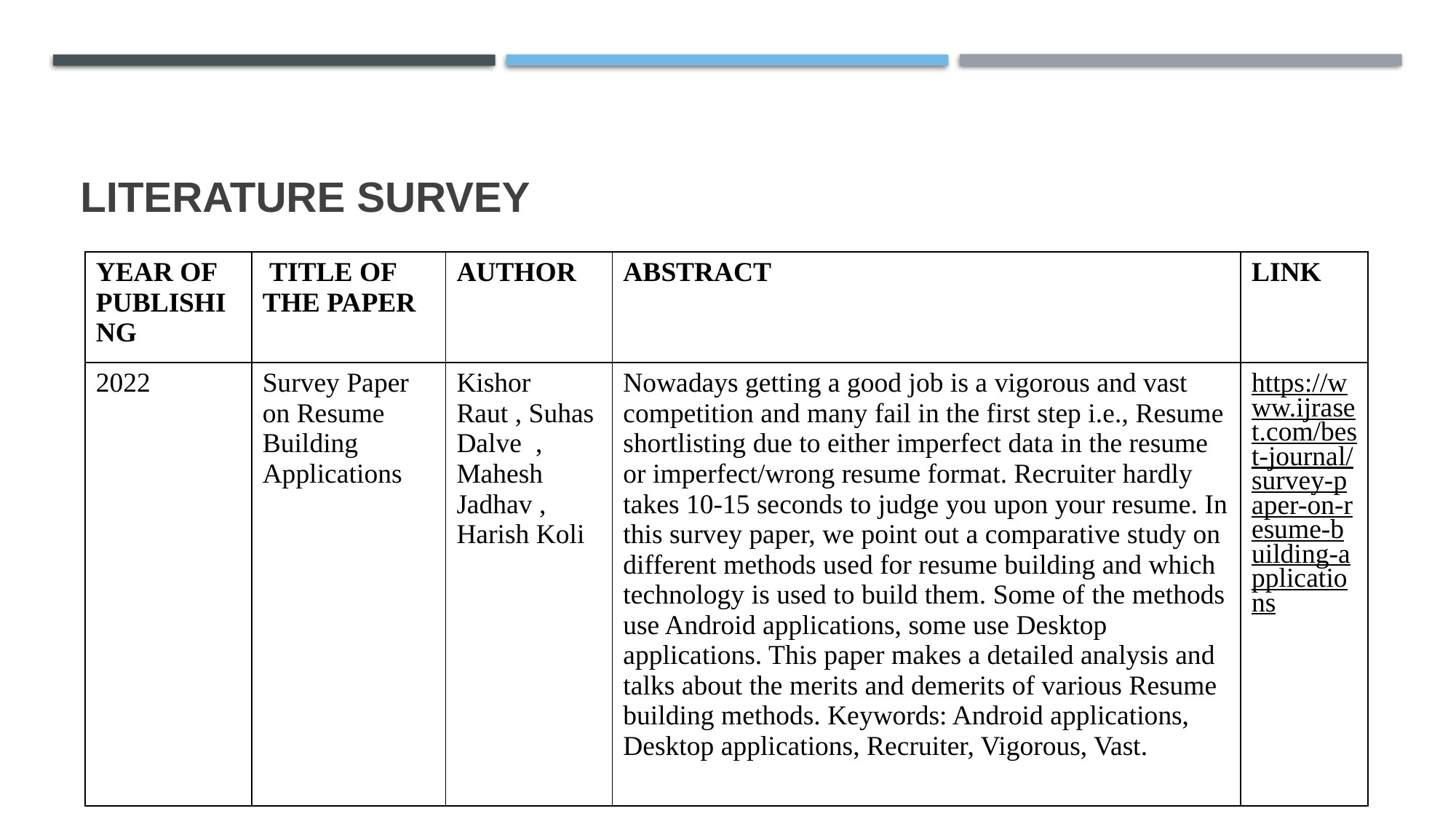

# Literature survey
| YEAR OF PUBLISHING | TITLE OF THE PAPER | AUTHOR | ABSTRACT | LINK |
| --- | --- | --- | --- | --- |
| 2022 | Survey Paper on Resume Building Applications | Kishor Raut , Suhas Dalve , Mahesh Jadhav , Harish Koli | Nowadays getting a good job is a vigorous and vast competition and many fail in the first step i.e., Resume shortlisting due to either imperfect data in the resume or imperfect/wrong resume format. Recruiter hardly takes 10-15 seconds to judge you upon your resume. In this survey paper, we point out a comparative study on different methods used for resume building and which technology is used to build them. Some of the methods use Android applications, some use Desktop applications. This paper makes a detailed analysis and talks about the merits and demerits of various Resume building methods. Keywords: Android applications, Desktop applications, Recruiter, Vigorous, Vast. | https://www.ijraset.com/best-journal/survey-paper-on-resume-building-applications |